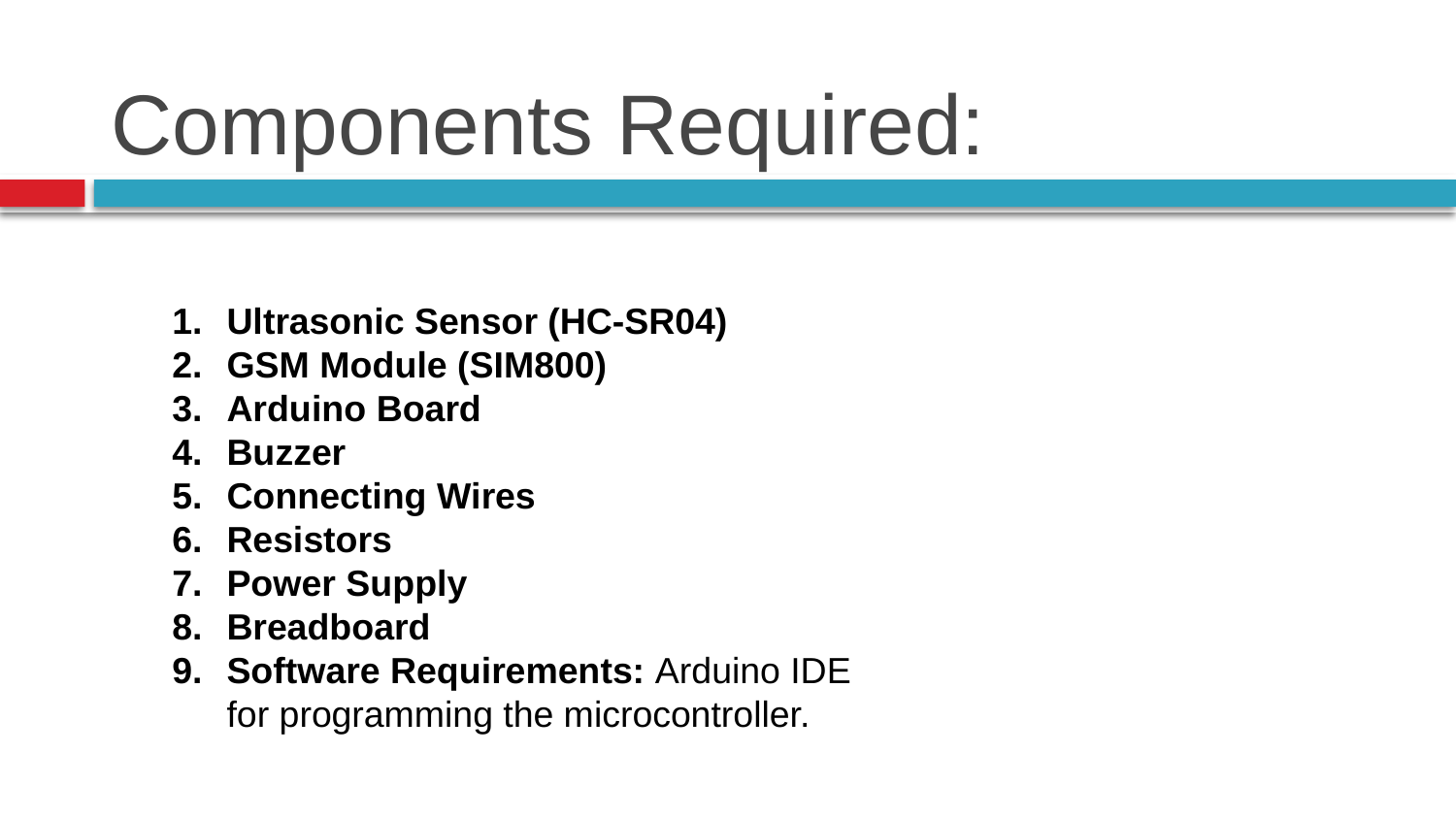

# Components Required:

Ultrasonic Sensor (HC-SR04)
GSM Module (SIM800)
Arduino Board
Buzzer
Connecting Wires
Resistors
Power Supply
Breadboard
Software Requirements: Arduino IDE for programming the microcontroller.